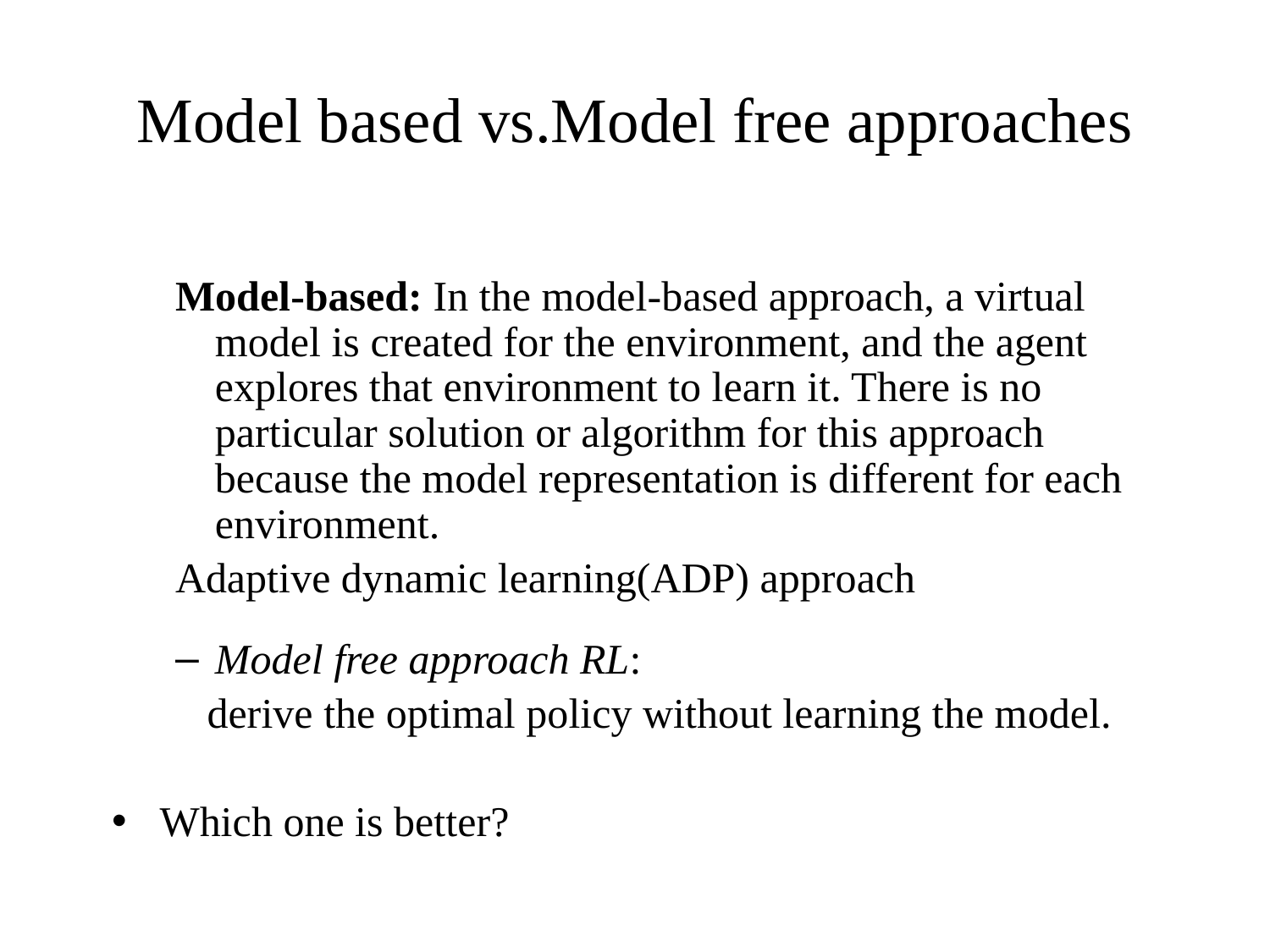

# Model based vs.Model free approaches
Model-based: In the model-based approach, a virtual model is created for the environment, and the agent explores that environment to learn it. There is no particular solution or algorithm for this approach because the model representation is different for each environment.
Adaptive dynamic learning(ADP) approach

Model free approach RL:
   derive the optimal policy without learning the model.

Which one is better?